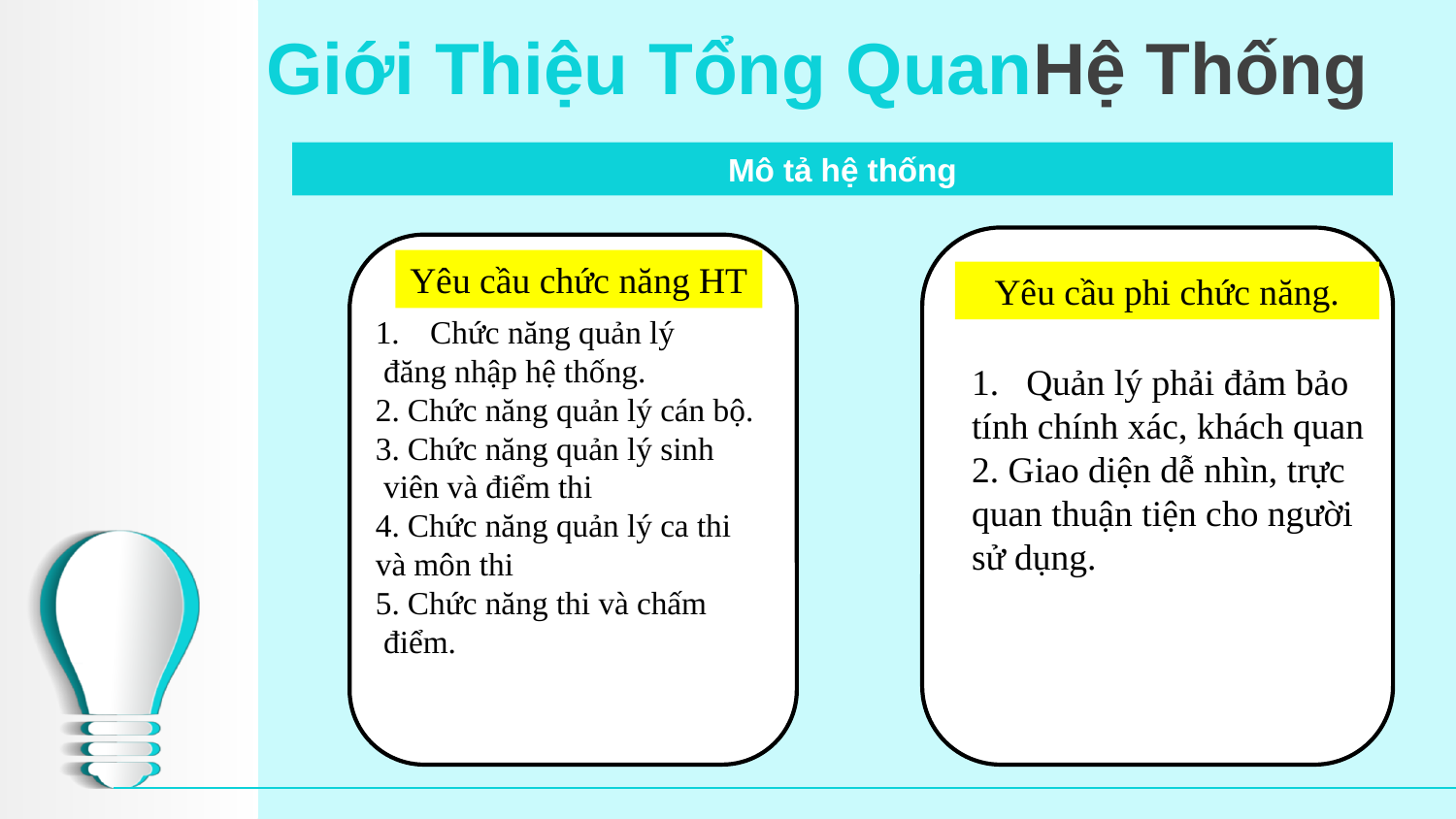

# Giới Thiệu Tổng QuanHệ Thống
Mô tả hệ thống

Yêu cầu chức năng HT
Yêu cầu phi chức năng.
Chức năng quản lý
 đăng nhập hệ thống.
2. Chức năng quản lý cán bộ.
3. Chức năng quản lý sinh
 viên và điểm thi
4. Chức năng quản lý ca thi
và môn thi
5. Chức năng thi và chấm
 điểm.
Quản lý phải đảm bảo
tính chính xác, khách quan
2. Giao diện dễ nhìn, trực quan thuận tiện cho người sử dụng.